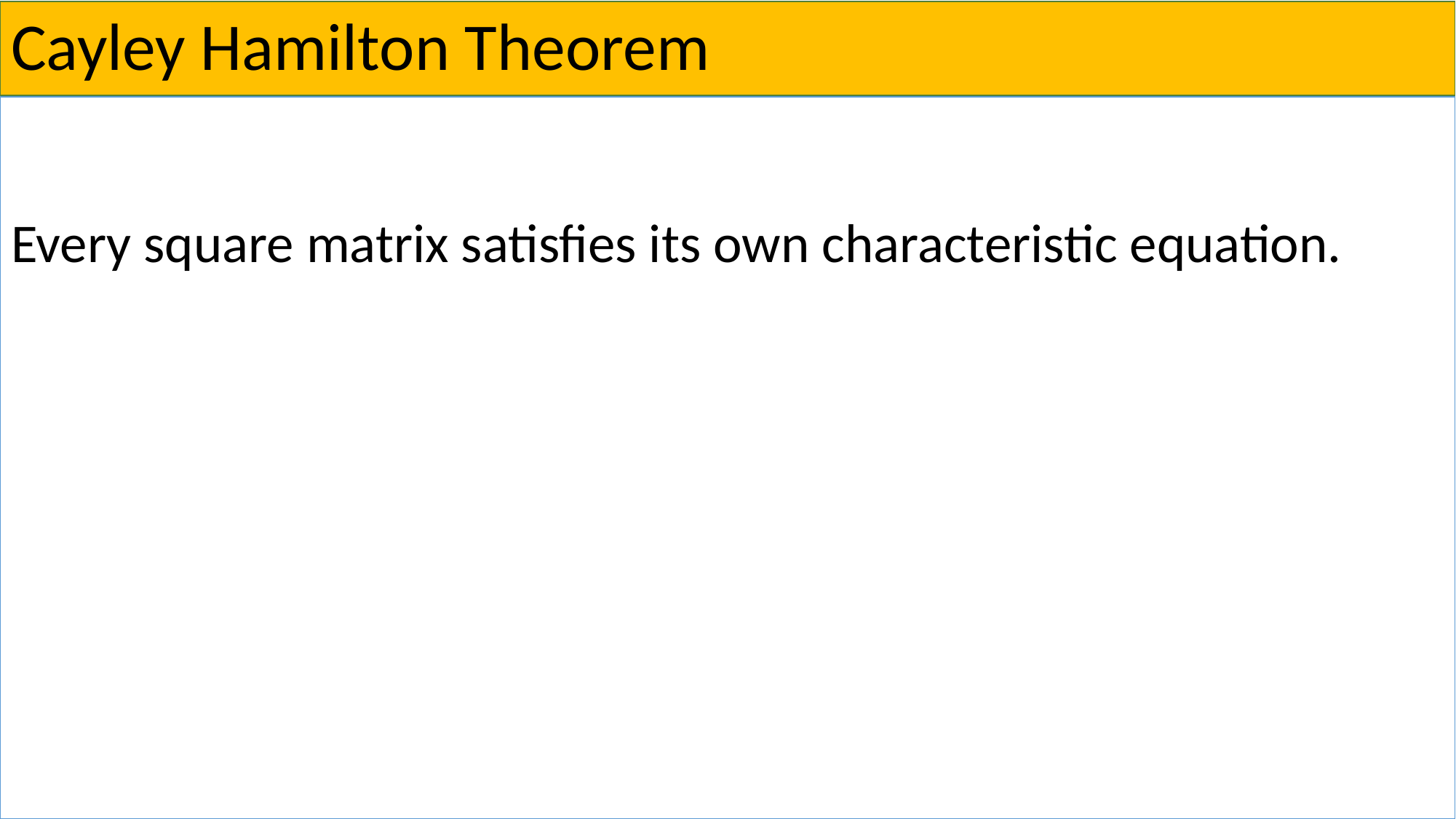

# Cayley Hamilton Theorem

Every square matrix satisfies its own characteristic equation.